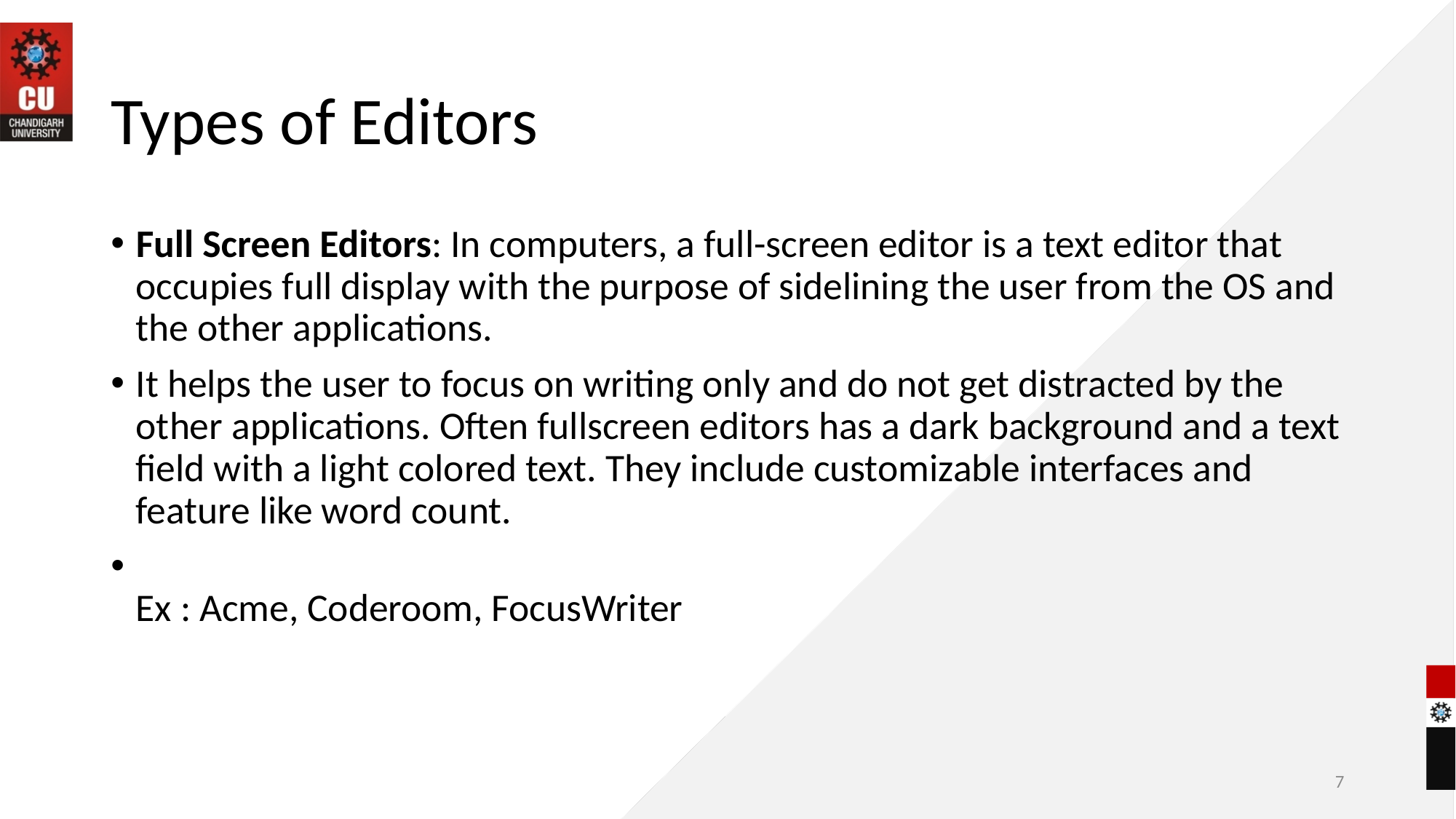

# Types of Editors
Full Screen Editors: In computers, a full-screen editor is a text editor that occupies full display with the purpose of sidelining the user from the OS and the other applications.
It helps the user to focus on writing only and do not get distracted by the other applications. Often fullscreen editors has a dark background and a text field with a light colored text. They include customizable interfaces and feature like word count.
Ex : Acme, Coderoom, FocusWriter

7